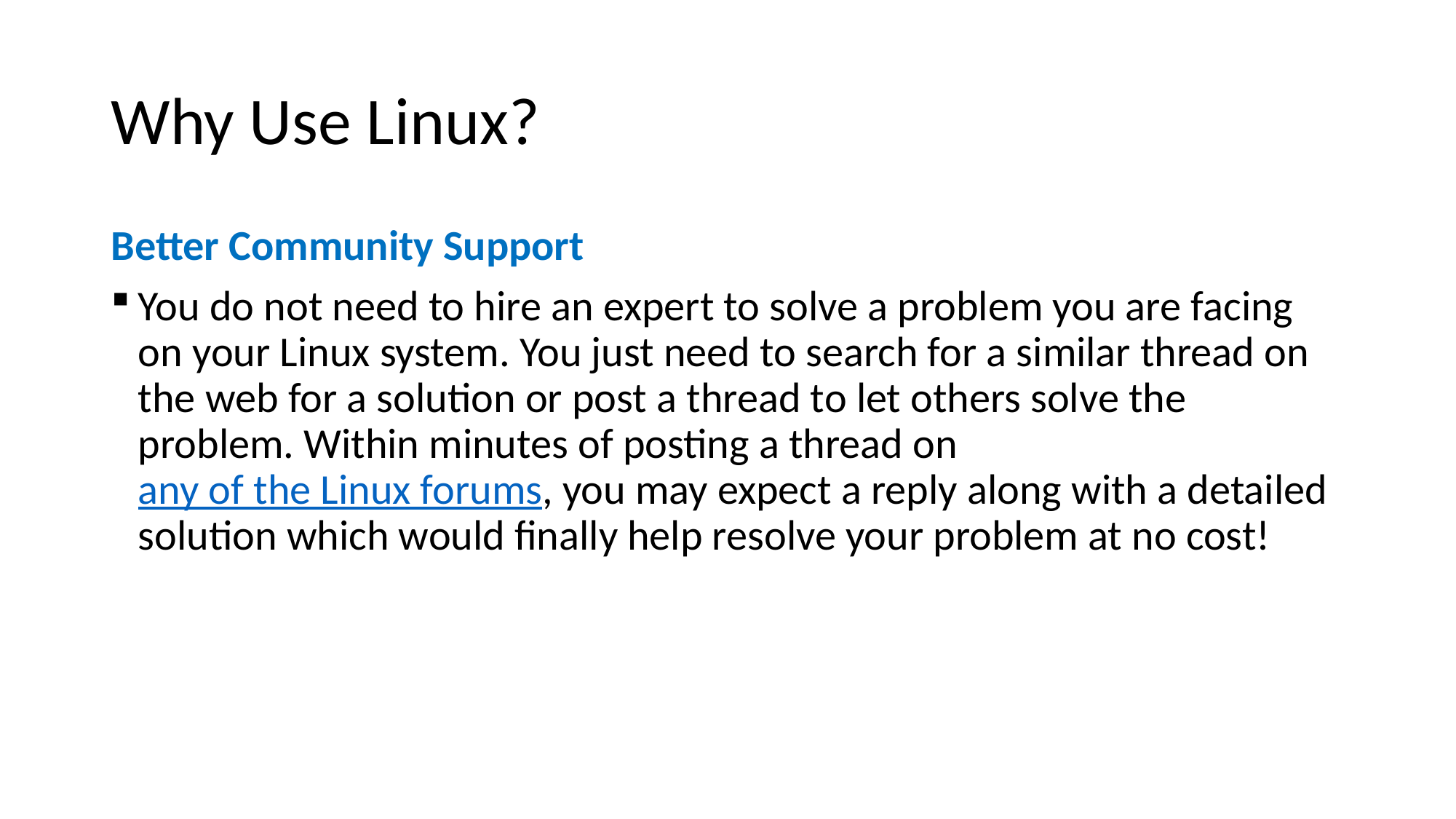

# Why Use Linux?
Better Community Support
You do not need to hire an expert to solve a problem you are facing on your Linux system. You just need to search for a similar thread on the web for a solution or post a thread to let others solve the problem. Within minutes of posting a thread on any of the Linux forums, you may expect a reply along with a detailed solution which would finally help resolve your problem at no cost!